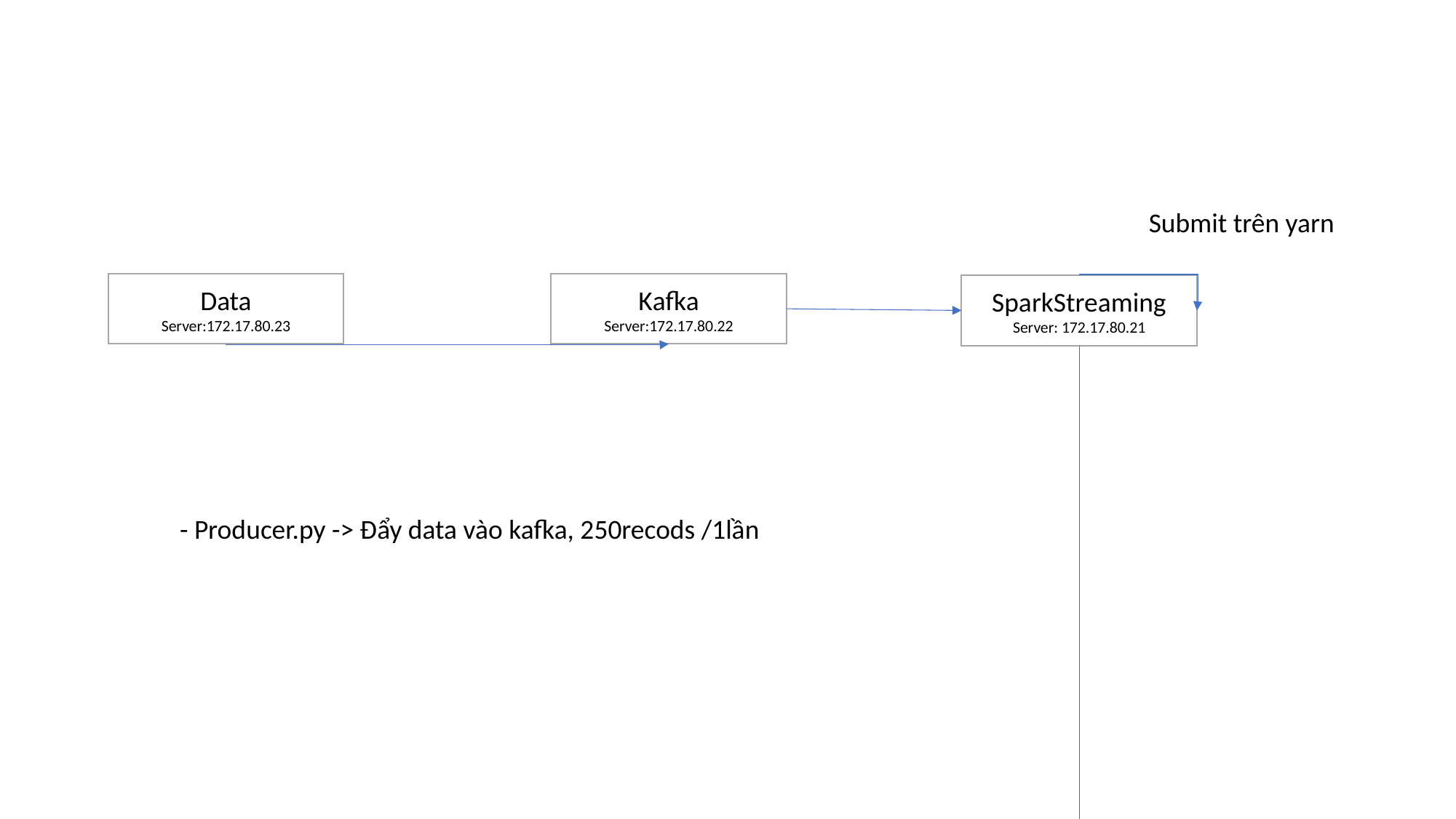

Airflow
Server:172.17.80.23
Submit trên yarn
Data
Server:172.17.80.23
Kafka
Server:172.17.80.22
SparkStreaming
Server: 172.17.80.21
- Producer.py -> Đẩy data vào kafka, 250recods /1lần
Postgres
Server:172.17.80.23
Superset
Server:172.17.80.24